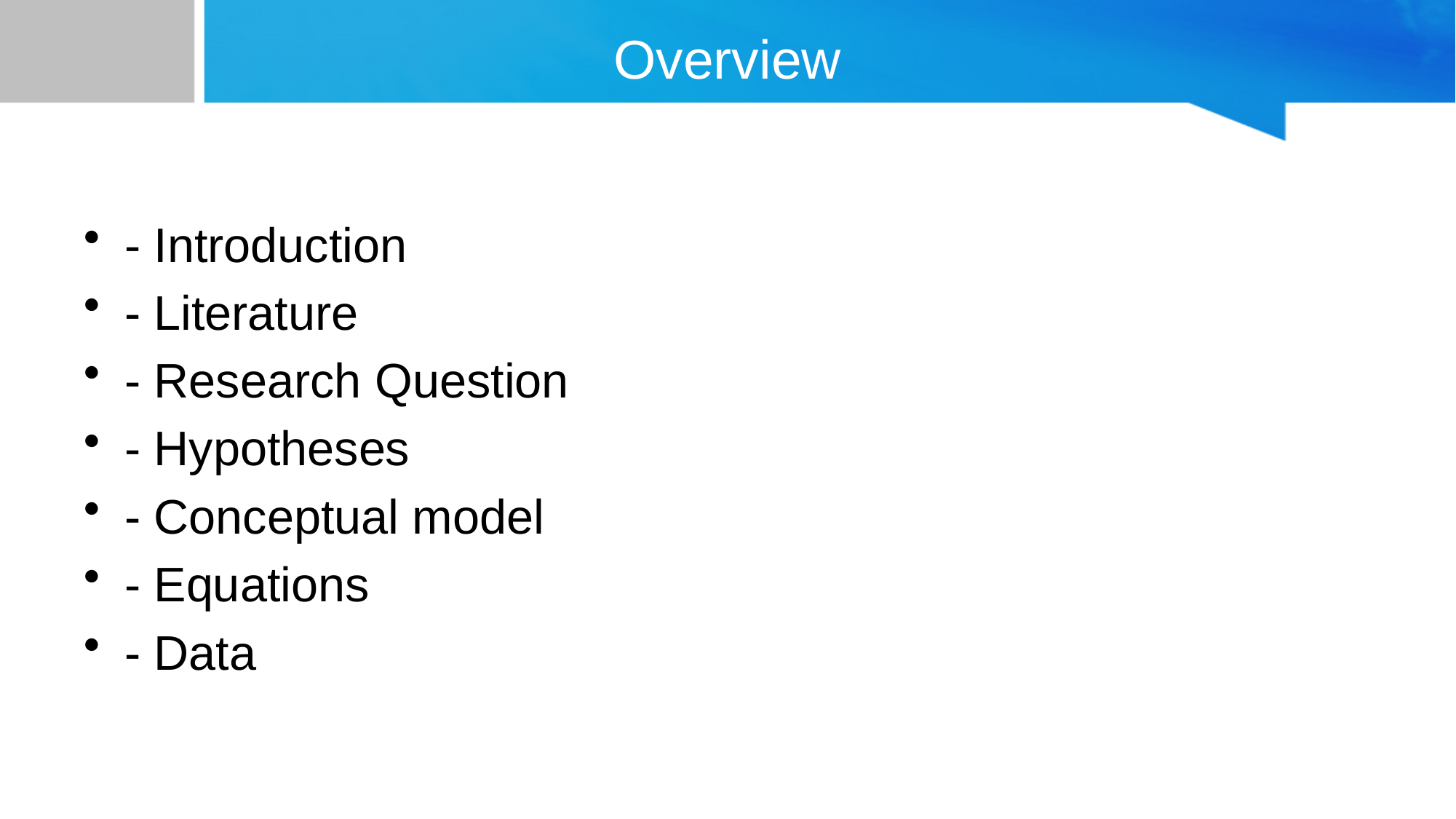

# Overview

- Introduction
- Literature
- Research Question
- Hypotheses
- Conceptual model
- Equations
- Data